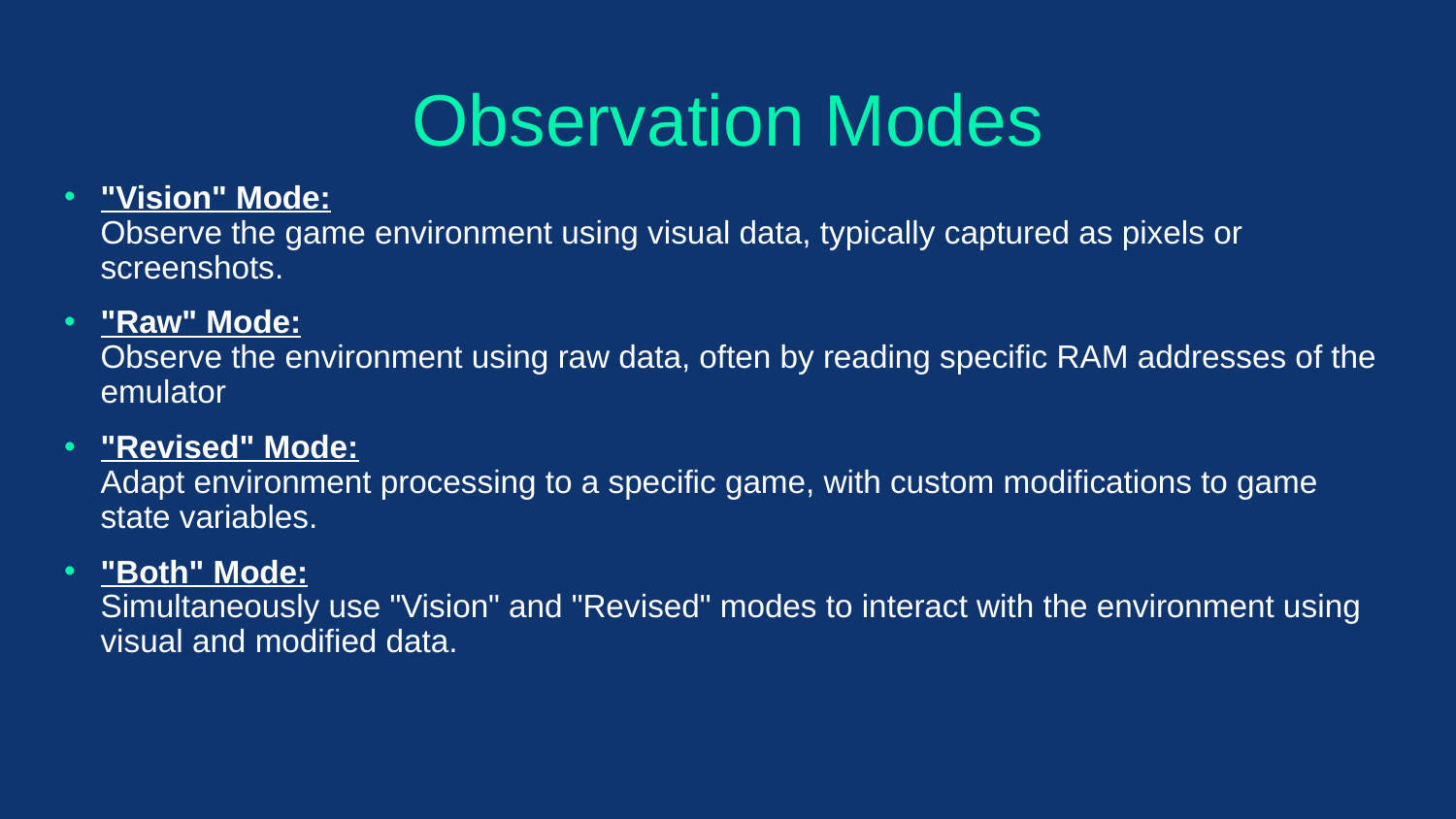

# Observation Modes
"Vision" Mode:
Observe the game environment using visual data, typically captured as pixels or screenshots.
"Raw" Mode:
Observe the environment using raw data, often by reading specific RAM addresses of the emulator
"Revised" Mode:
Adapt environment processing to a specific game, with custom modifications to game state variables.
"Both" Mode:
Simultaneously use "Vision" and "Revised" modes to interact with the environment using visual and modified data.